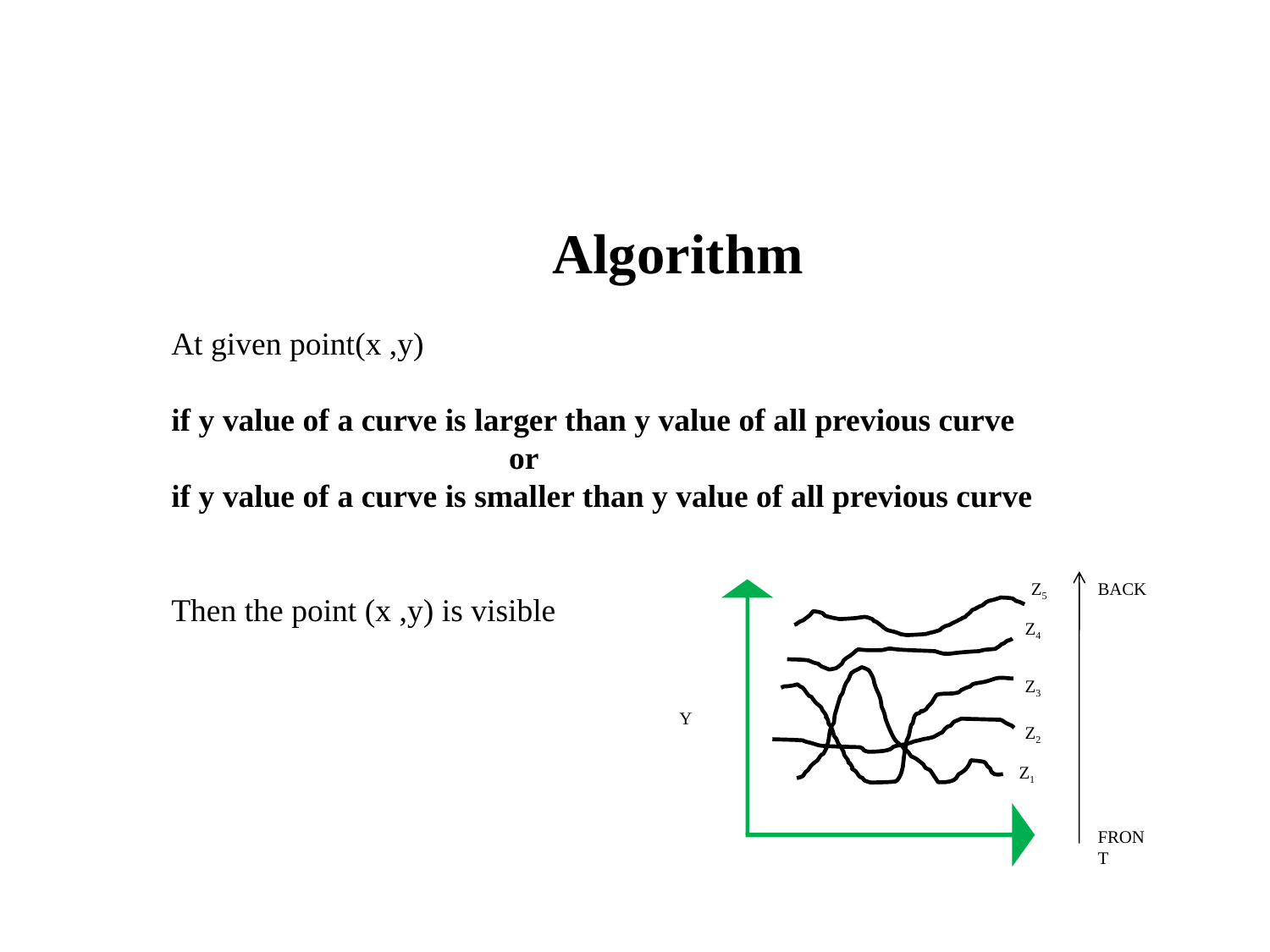

Algorithm

At given point(x ,y)

if y value of a curve is larger than y value of all previous curve
                                          or
if y value of a curve is smaller than y value of all previous curve

Then the point (x ,y) is visible

Z5
BACK

Z4

Z3

Y
Z2

Z1
FRONT